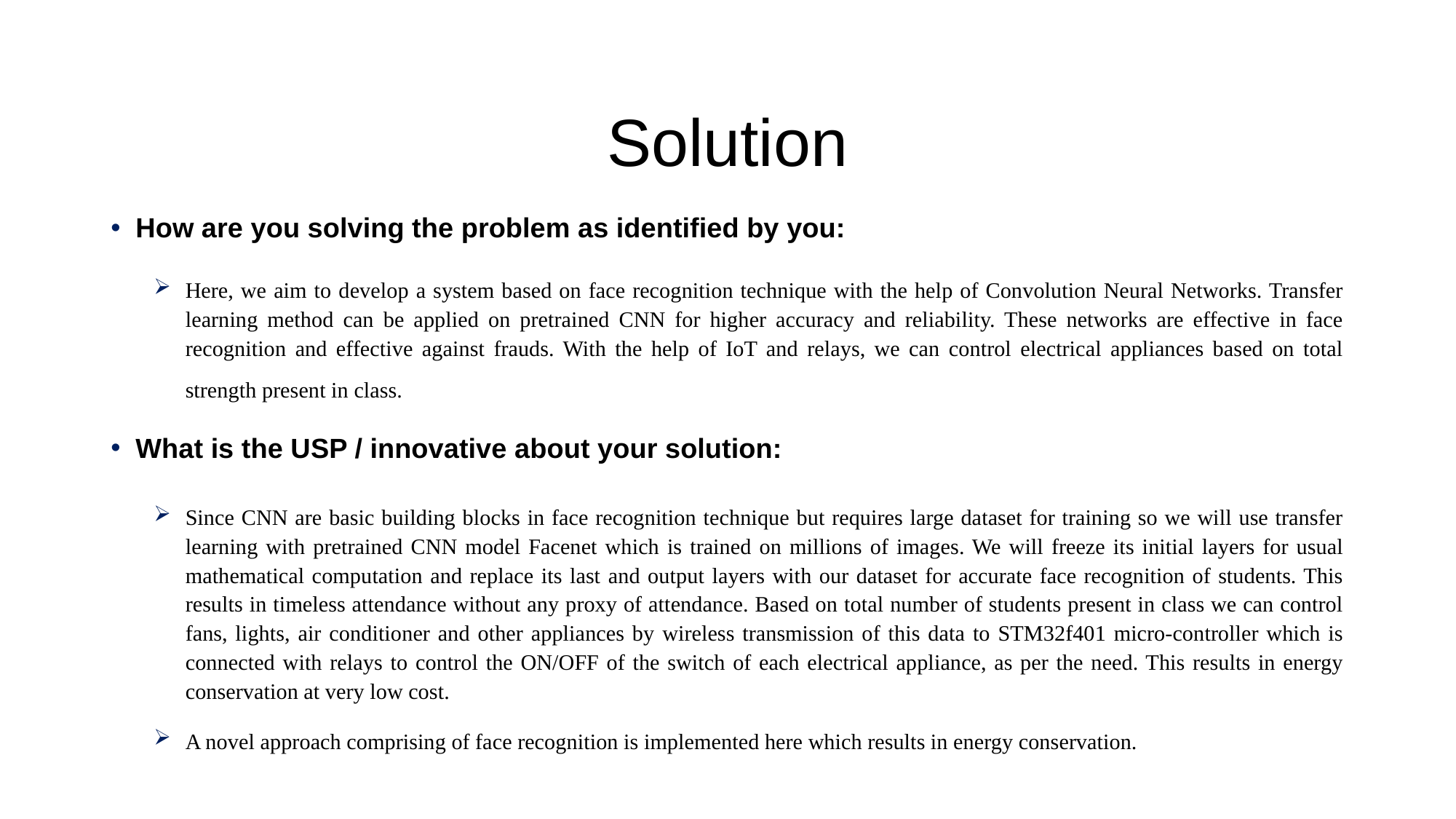

# Solution
How are you solving the problem as identified by you:

Here, we aim to develop a system based on face recognition technique with the help of Convolution Neural Networks. Transfer learning method can be applied on pretrained CNN for higher accuracy and reliability. These networks are effective in face recognition and effective against frauds. With the help of IoT and relays, we can control electrical appliances based on total strength present in class.

What is the USP / innovative about your solution:

Since CNN are basic building blocks in face recognition technique but requires large dataset for training so we will use transfer learning with pretrained CNN model Facenet which is trained on millions of images. We will freeze its initial layers for usual mathematical computation and replace its last and output layers with our dataset for accurate face recognition of students. This results in timeless attendance without any proxy of attendance. Based on total number of students present in class we can control fans, lights, air conditioner and other appliances by wireless transmission of this data to STM32f401 micro-controller which is connected with relays to control the ON/OFF of the switch of each electrical appliance, as per the need. This results in energy conservation at very low cost.

A novel approach comprising of face recognition is implemented here which results in energy conservation.